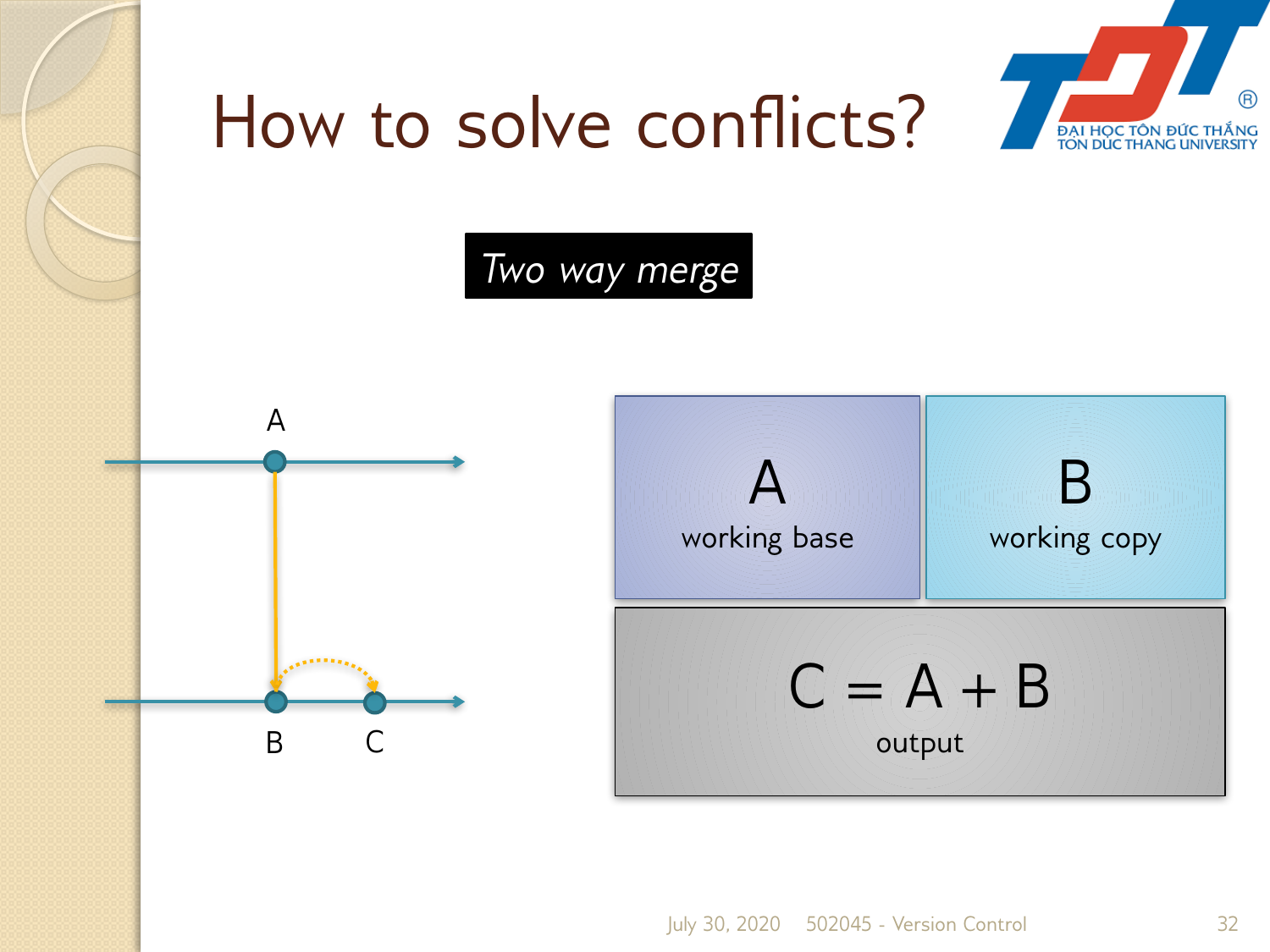

# How to solve conflicts?
Two way merge
A
A
working base
B
working copy
C = A + B
output

C
B
July 30, 2020
502045 - Version Control
32